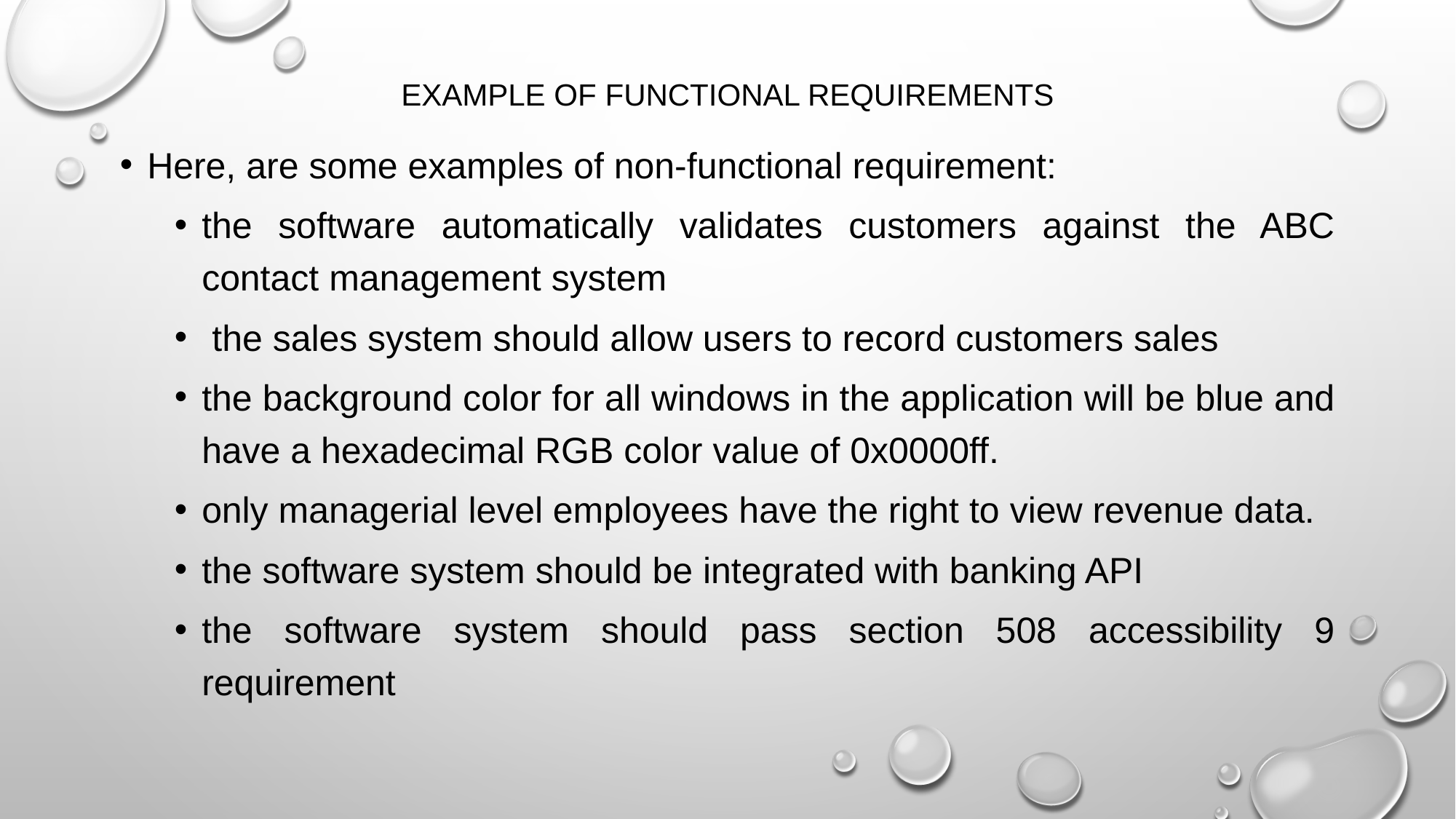

# Example of functional requirements
Here, are some examples of non-functional requirement:
the software automatically validates customers against the ABC contact management system
 the sales system should allow users to record customers sales
the background color for all windows in the application will be blue and have a hexadecimal RGB color value of 0x0000ff.
only managerial level employees have the right to view revenue data.
the software system should be integrated with banking API
the software system should pass section 508 accessibility 9 requirement